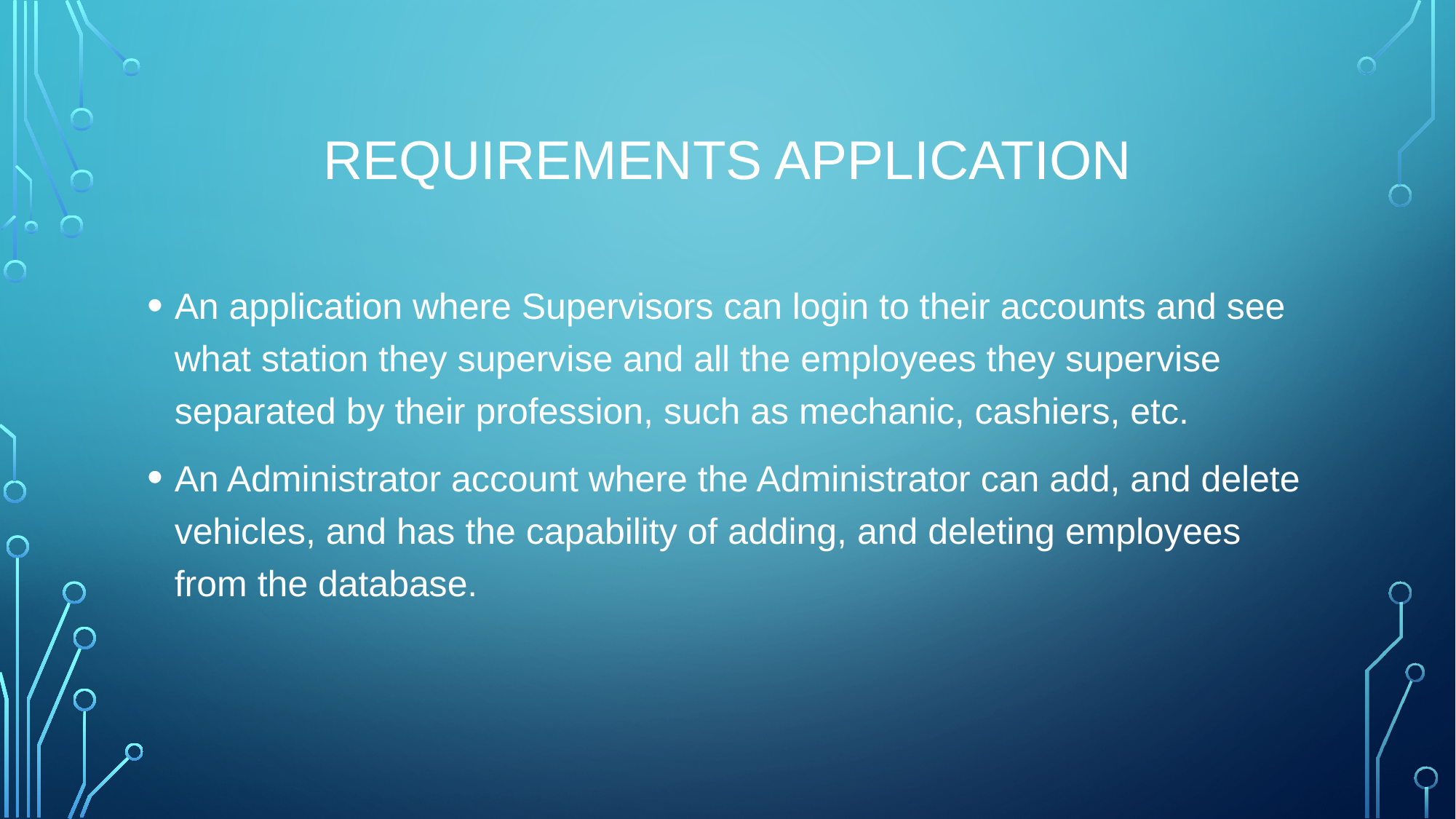

# Requirements Application
An application where Supervisors can login to their accounts and see what station they supervise and all the employees they supervise separated by their profession, such as mechanic, cashiers, etc.
An Administrator account where the Administrator can add, and delete vehicles, and has the capability of adding, and deleting employees from the database.